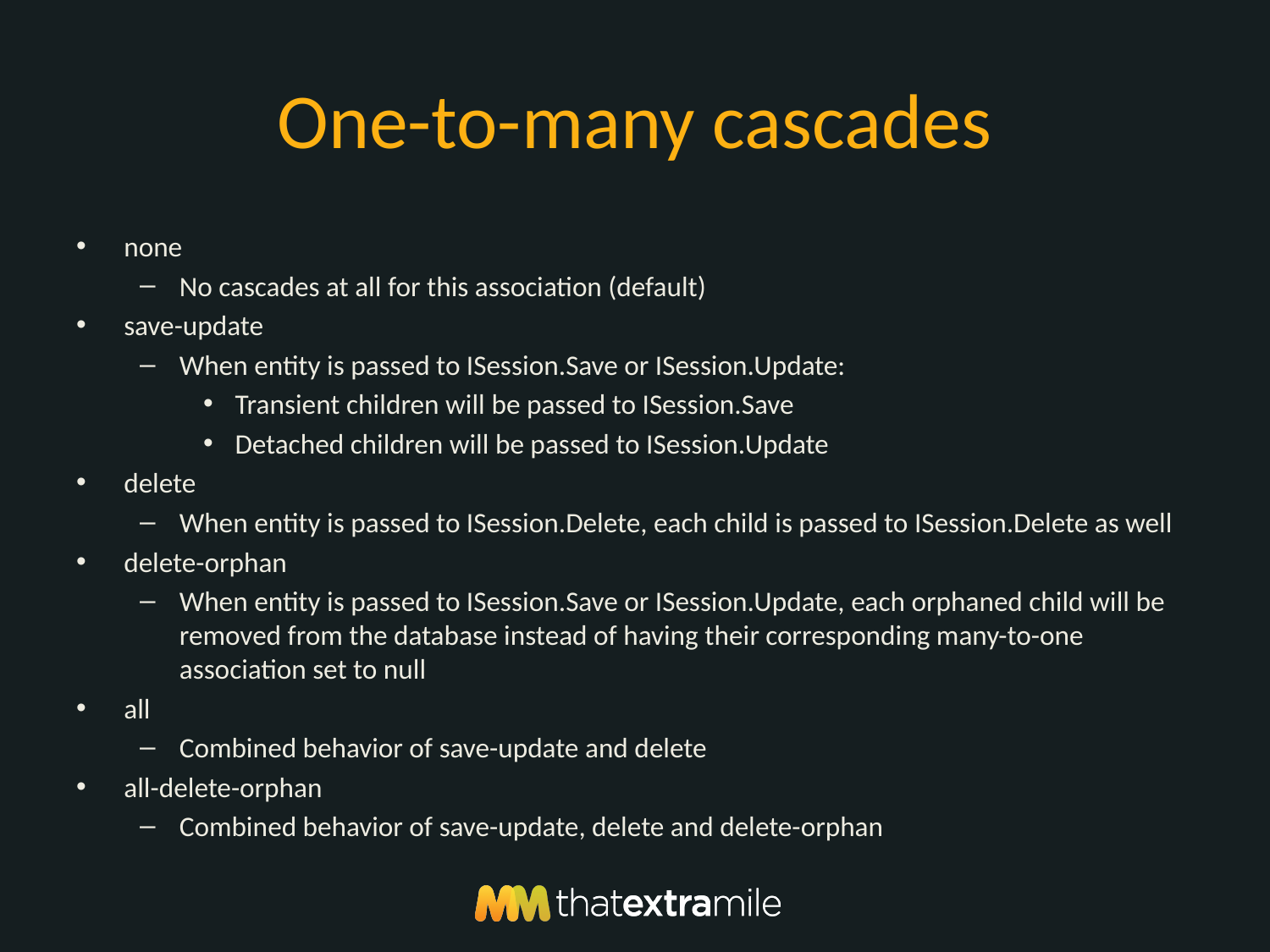

# One-to-many cascades
none
No cascades at all for this association (default)
save-update
When entity is passed to ISession.Save or ISession.Update:
Transient children will be passed to ISession.Save
Detached children will be passed to ISession.Update
delete
When entity is passed to ISession.Delete, each child is passed to ISession.Delete as well
delete-orphan
When entity is passed to ISession.Save or ISession.Update, each orphaned child will be removed from the database instead of having their corresponding many-to-one association set to null
all
Combined behavior of save-update and delete
all-delete-orphan
Combined behavior of save-update, delete and delete-orphan